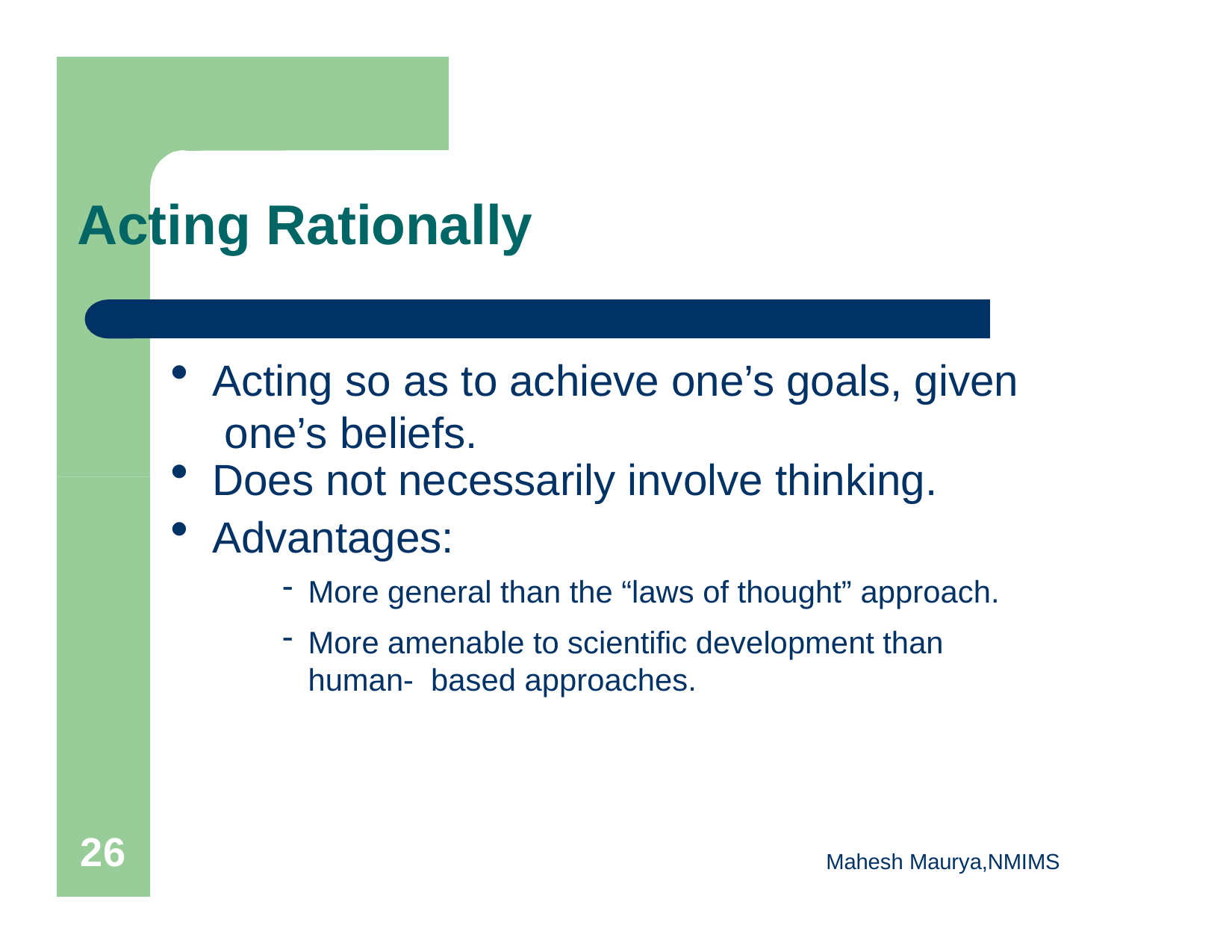

# Acting Rationally
Acting so as to achieve one’s goals, given  one’s beliefs.
Does not necessarily involve thinking.
Advantages:
More general than the “laws of thought” approach.
More amenable to scientific development than human-  based approaches.

26
Mahesh Maurya,NMIMS